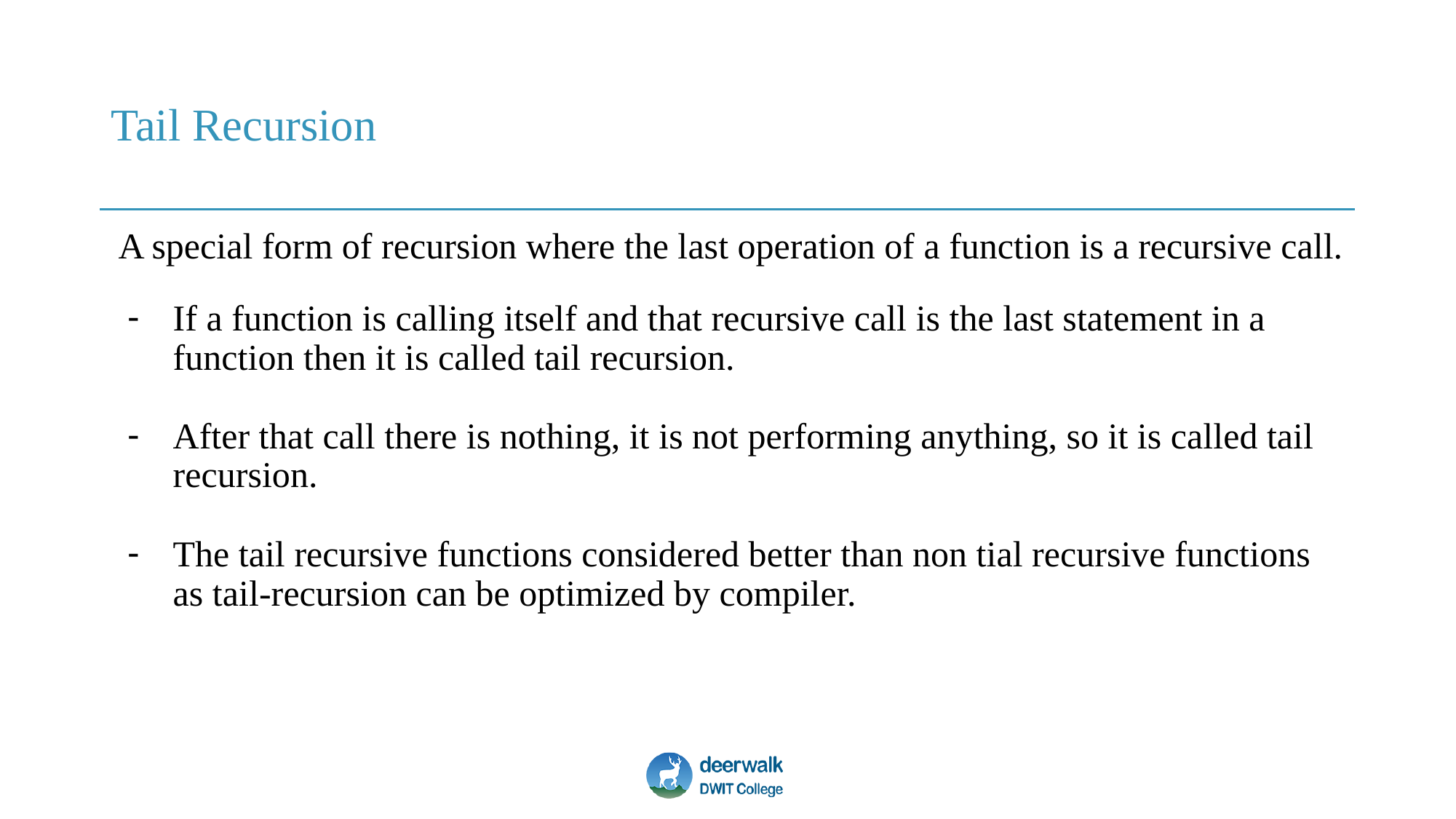

# Tail Recursion
A special form of recursion where the last operation of a function is a recursive call.

If a function is calling itself and that recursive call is the last statement in a function then it is called tail recursion.

After that call there is nothing, it is not performing anything, so it is called tail recursion.

The tail recursive functions considered better than non tial recursive functions as tail-recursion can be optimized by compiler.